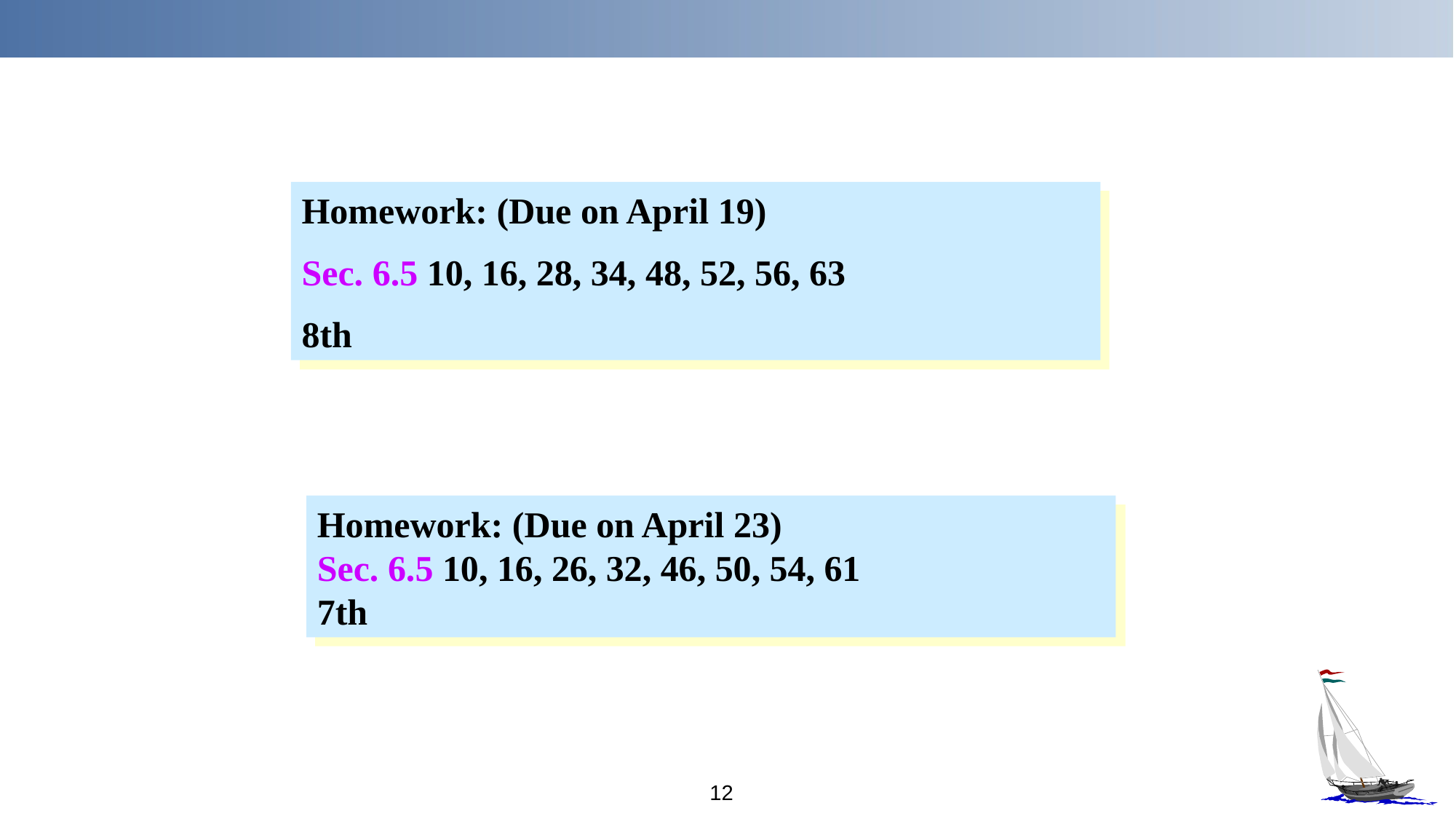

Homework: (Due on April 19)
Sec. 6.5 10, 16, 28, 34, 48, 52, 56, 63
8th
Homework: (Due on April 23)
Sec. 6.5 10, 16, 26, 32, 46, 50, 54, 61
7th
12